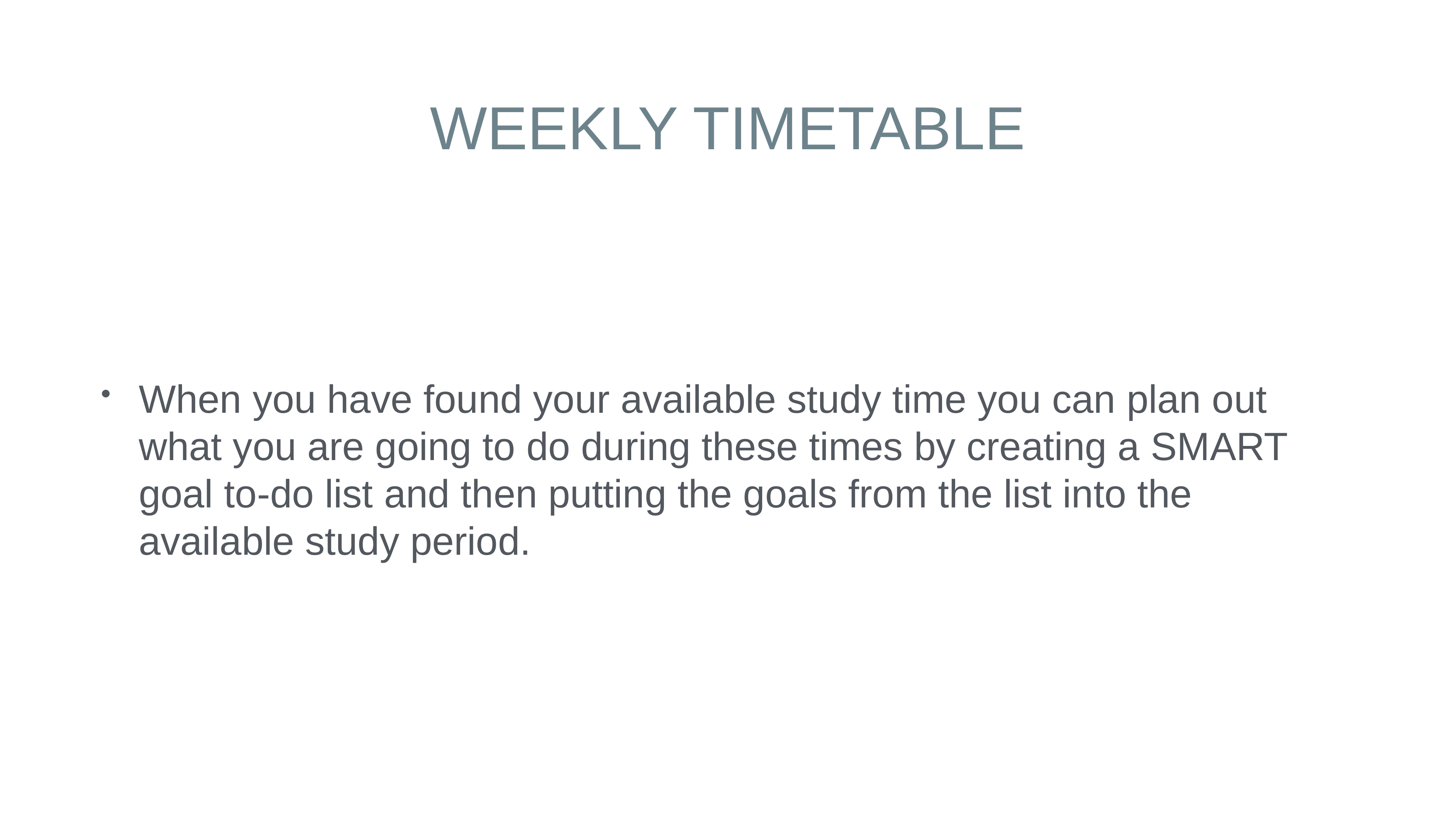

# WEEKLY TIMETABLE
When you have found your available study time you can plan out what you are going to do during these times by creating a SMART goal to-do list and then putting the goals from the list into the available study period.